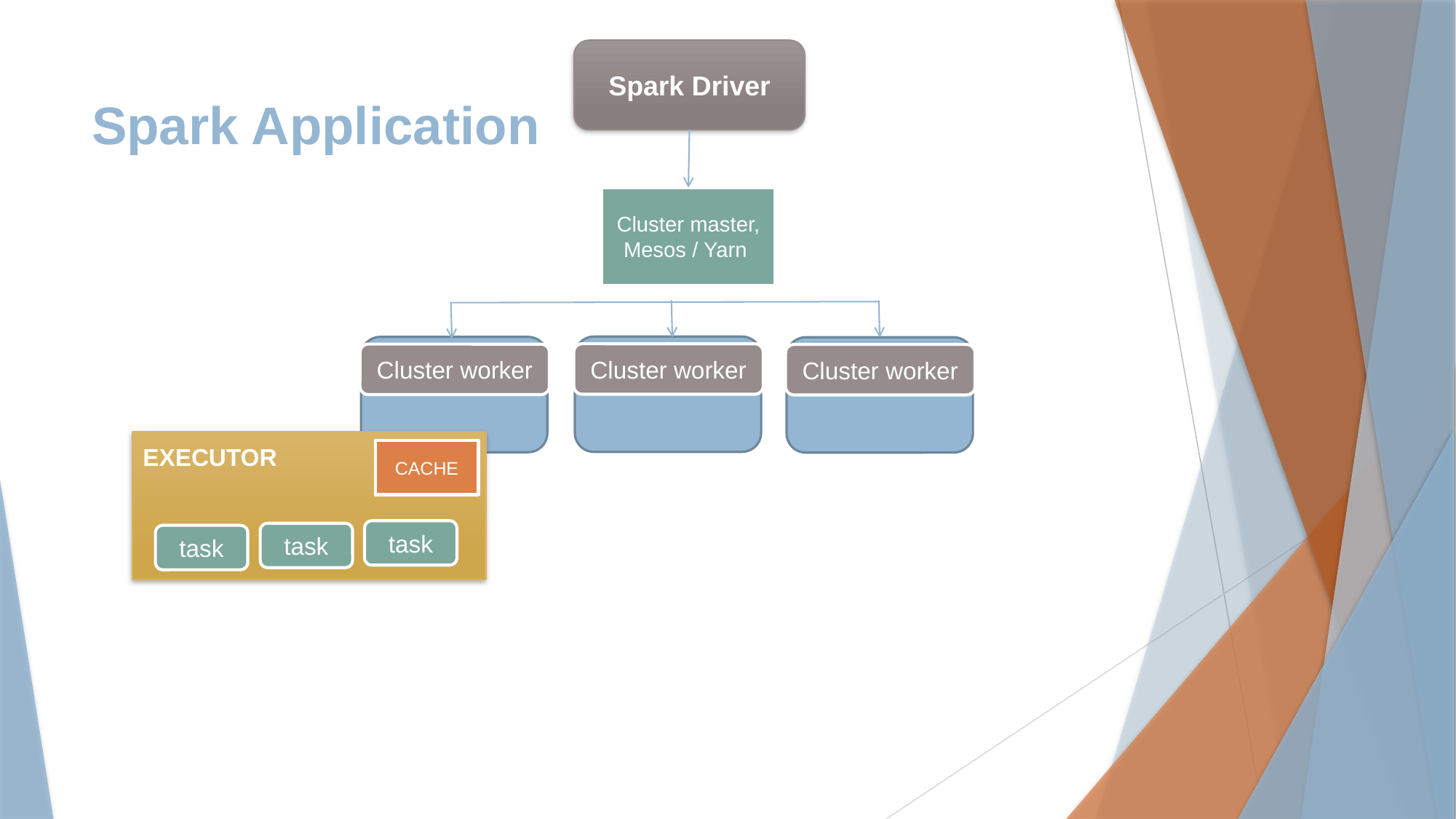

Spark Driver
# Spark Application
Cluster master, Mesos / Yarn

Cluster worker
Cluster worker
Cluster worker
EXECUTOR

CACHE
task
task
task